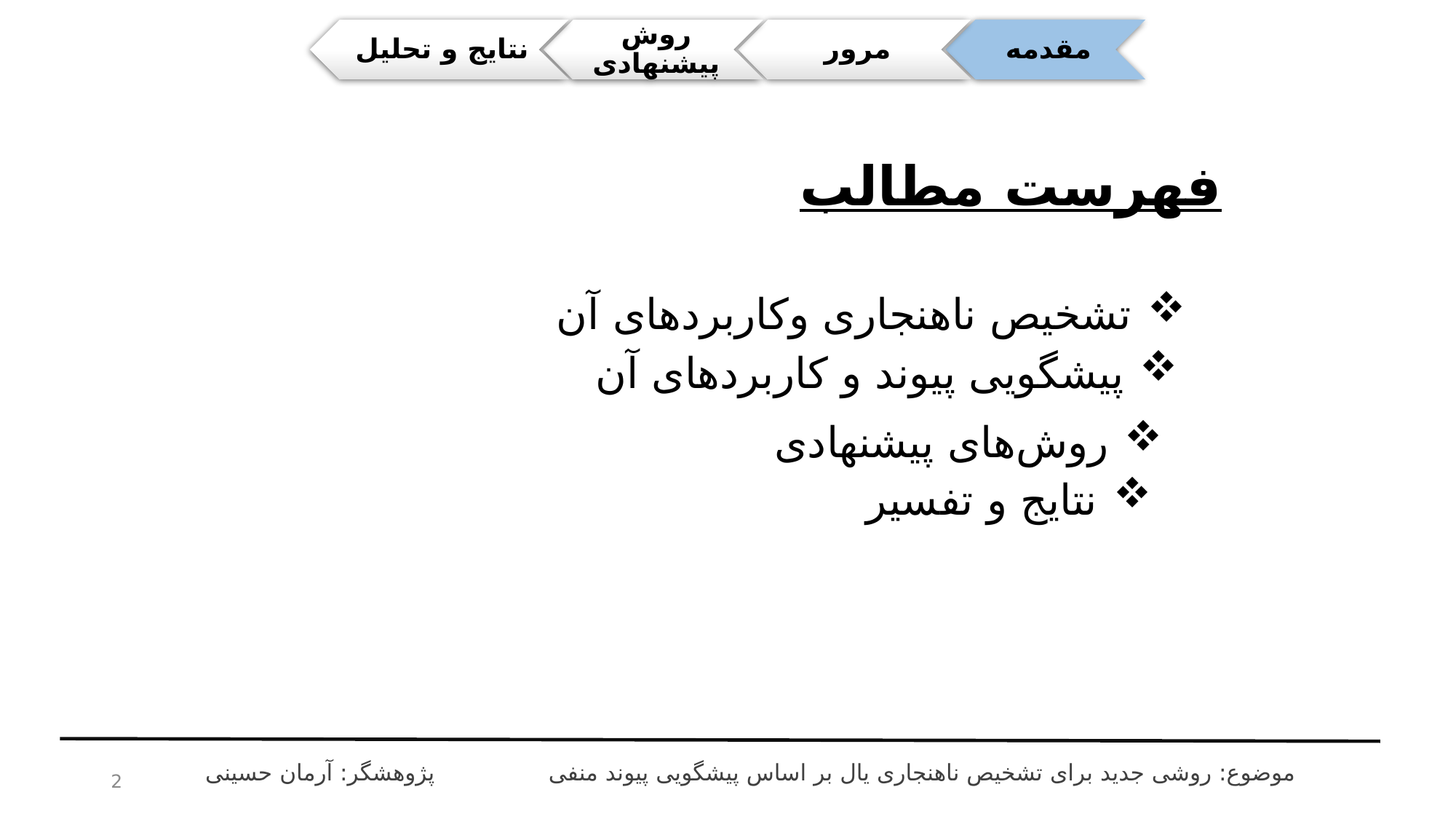

مقدمه
مرور
روش پیشنهادی
نتایج و تحلیل
فهرست مطالب
تشخیص ناهنجاری وکاربرد‌های آن
پیشگویی پیوند و کاربرد‌های آن
روش‌های پیشنهادی
نتایج و تفسیر
پژوهشگر: آرمان حسینی
موضوع: روشی جدید برای تشخیص ناهنجاری یال بر اساس پیشگویی پیوند منفی
2